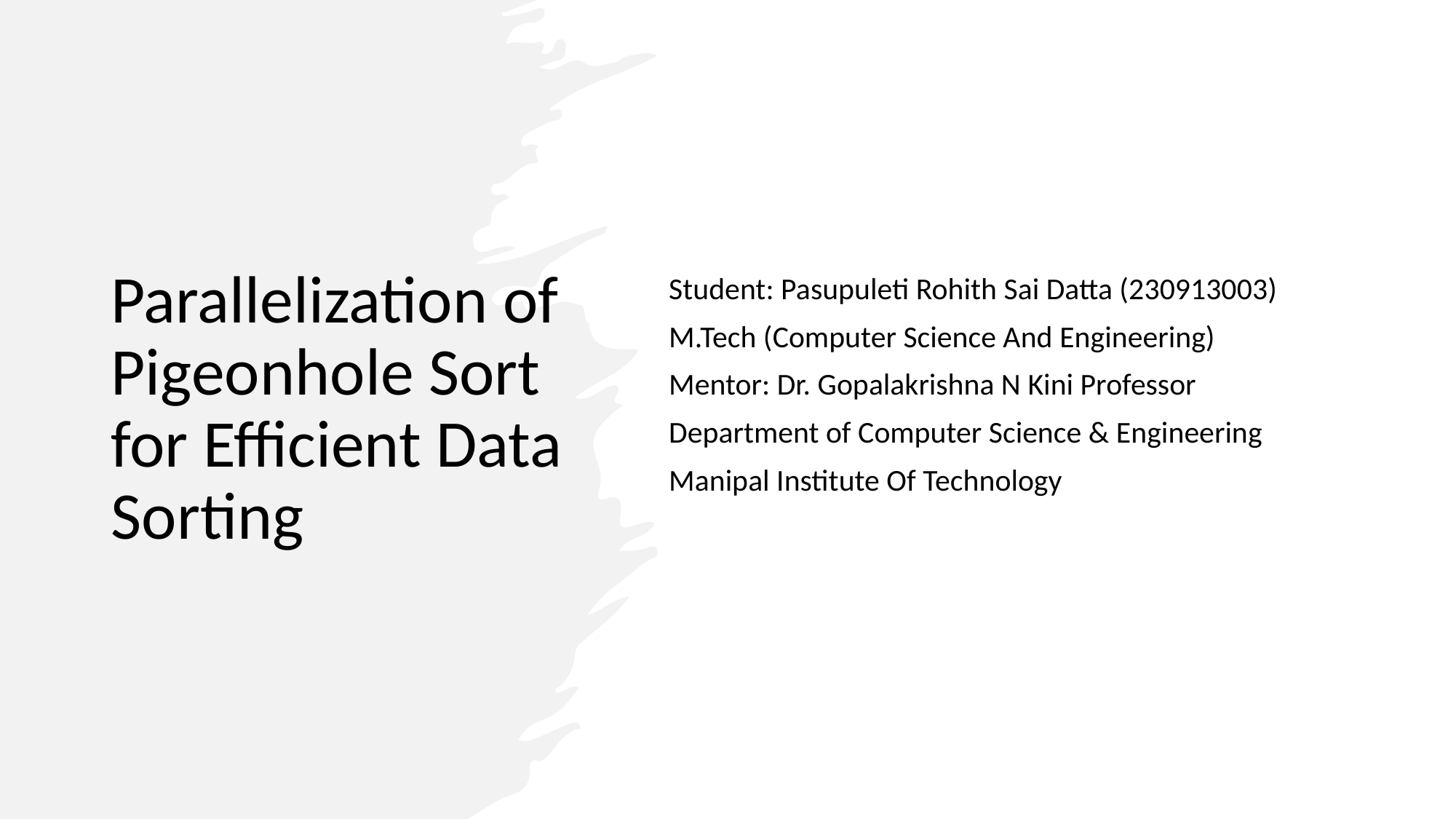

# Parallelization of Pigeonhole Sort for Efficient Data Sorting
Student: Pasupuleti Rohith Sai Datta (230913003)
M.Tech (Computer Science And Engineering)
Mentor: Dr. Gopalakrishna N Kini Professor
Department of Computer Science & Engineering
Manipal Institute Of Technology